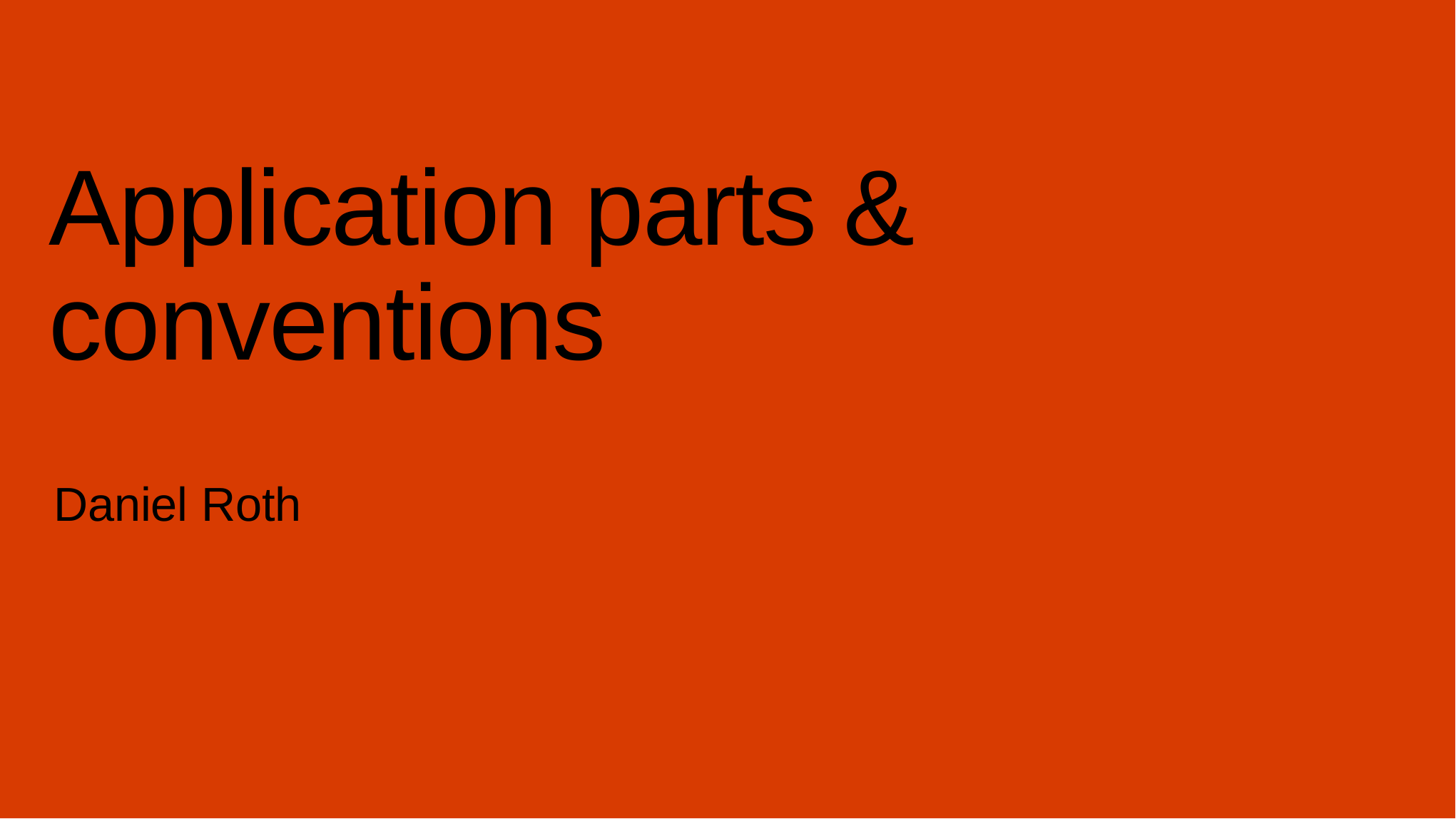

# Application parts & conventions
Daniel Roth